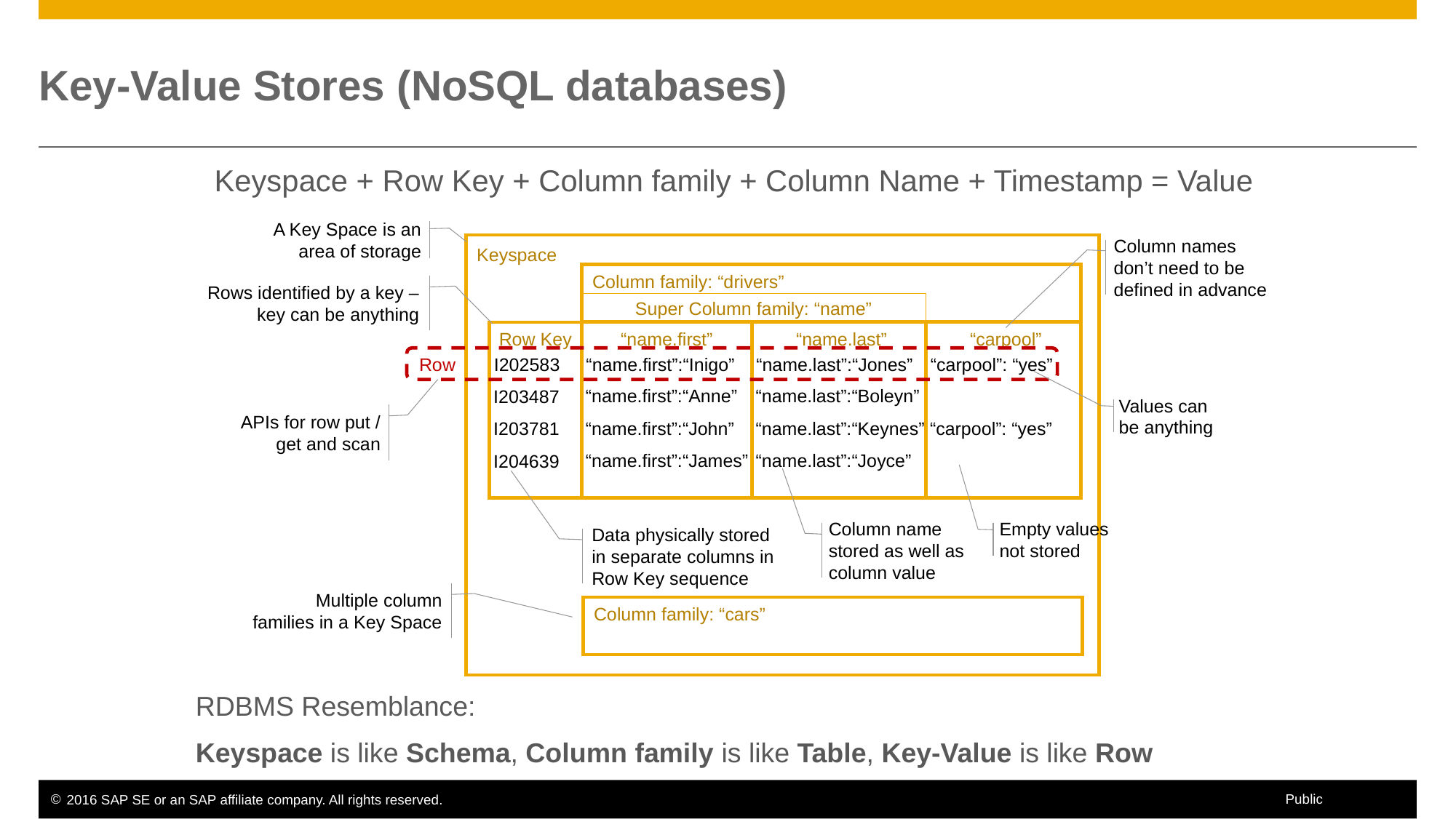

# Key-Value Stores (NoSQL databases)
Keyspace + Row Key + Column family + Column Name + Timestamp = Value
A Key Space is an area of storage
Keyspace
Column names don’t need to be defined in advance
Column family: “drivers”
Rows identified by a key – key can be anything
Super Column family: “name”
Row Key
“name.first”
 “name.last”
 “carpool”
Row
“carpool”: “yes”
“name.last”:“Jones”
“name.first”:“Inigo”
I202583

“name.last”:“Boleyn”
“name.first”:“Anne”
I203487
Values can be anything
APIs for row put / get and scan
“carpool”: “yes”
“name.last”:“Keynes”
“name.first”:“John”
I203781

“name.last”:“Joyce”
“name.first”:“James”
I204639
Column name stored as well as column value
Empty values not stored
Data physically stored in separate columns in Row Key sequence
Multiple column families in a Key Space
Column family: “cars”
RDBMS Resemblance:
Keyspace is like Schema, Column family is like Table, Key-Value is like Row